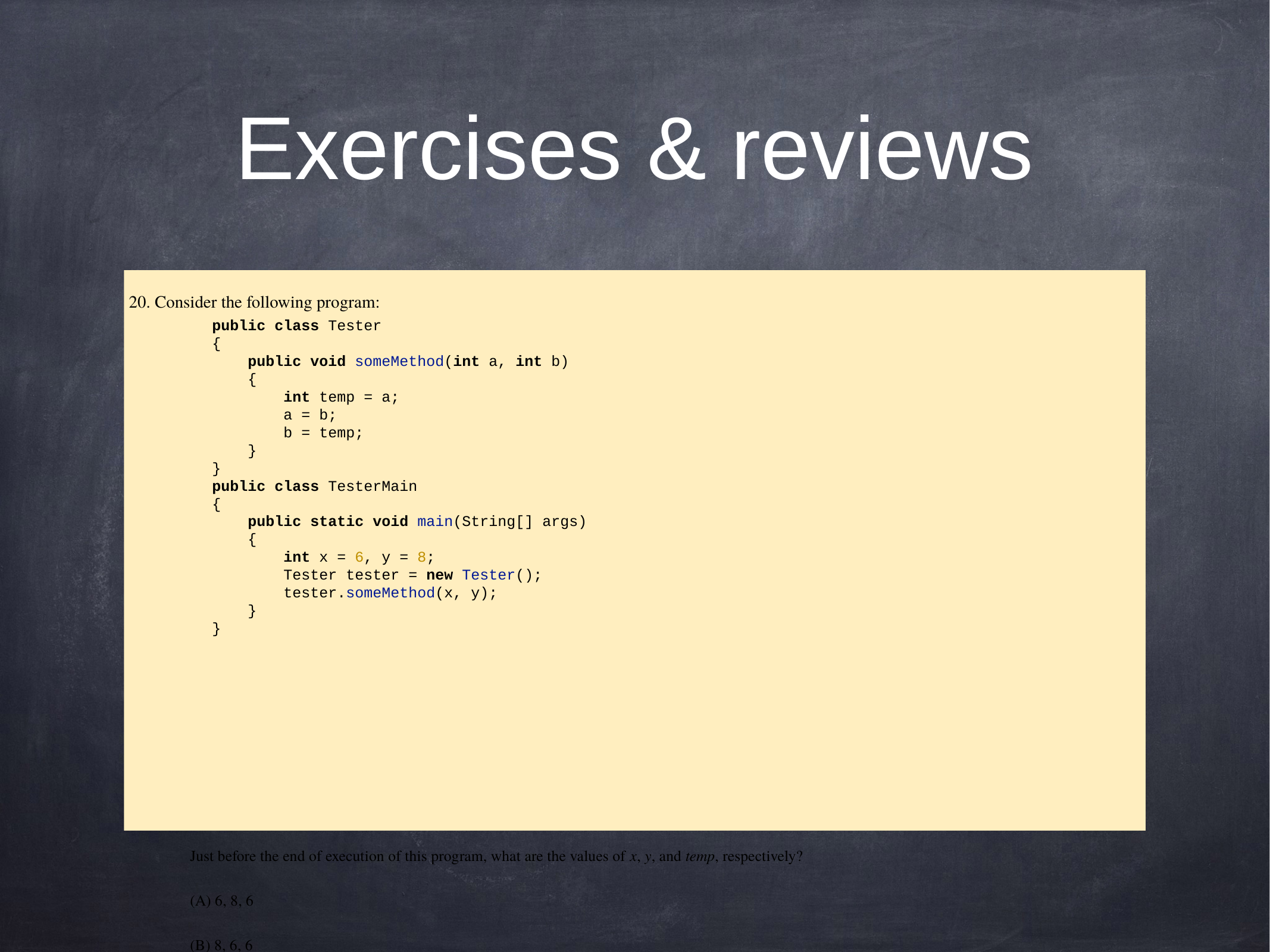

# Exercises & reviews
20. Consider the following program:

Just before the end of execution of this program, what are the values of x, y, and temp, respectively?
(A) 6, 8, 6
(B) 8, 6, 6
(C) 6, 8, ?, where ? means undefined
(D) 8, 6, ?, where ? means undefined
(E) 8, 6, 8
public class Tester
{
    public void someMethod(int a, int b)
    {
        int temp = a;
        a = b;
        b = temp;
    }
}
public class TesterMain
{
    public static void main(String[] args)
    {
        int x = 6, y = 8;
        Tester tester = new Tester();
        tester.someMethod(x, y);
    }
}